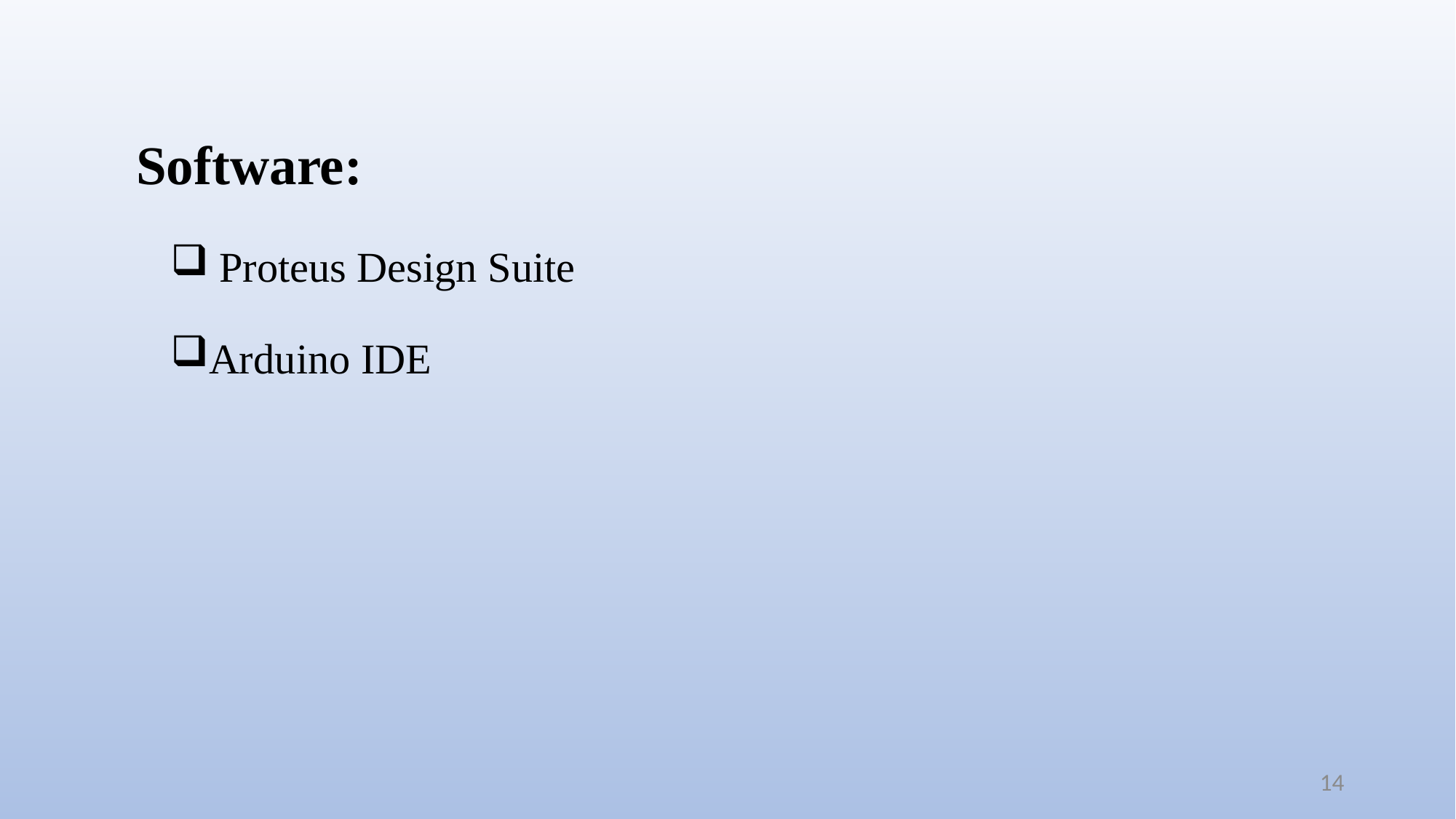

Software:

 Proteus Design Suite
Arduino IDE

14